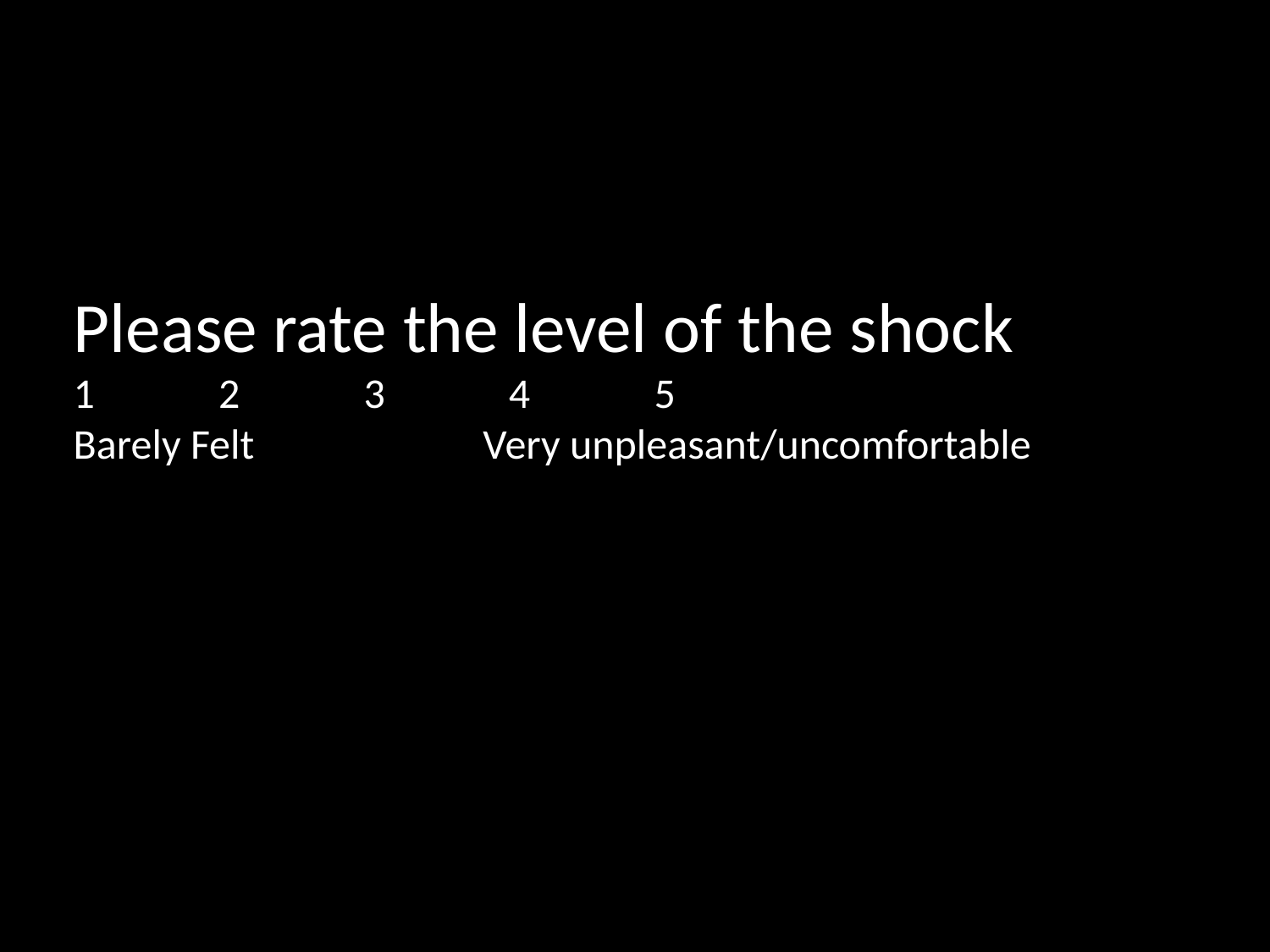

Please rate the level of the shock
1             2             3             4             5
Barely Felt                        Very unpleasant/uncomfortable